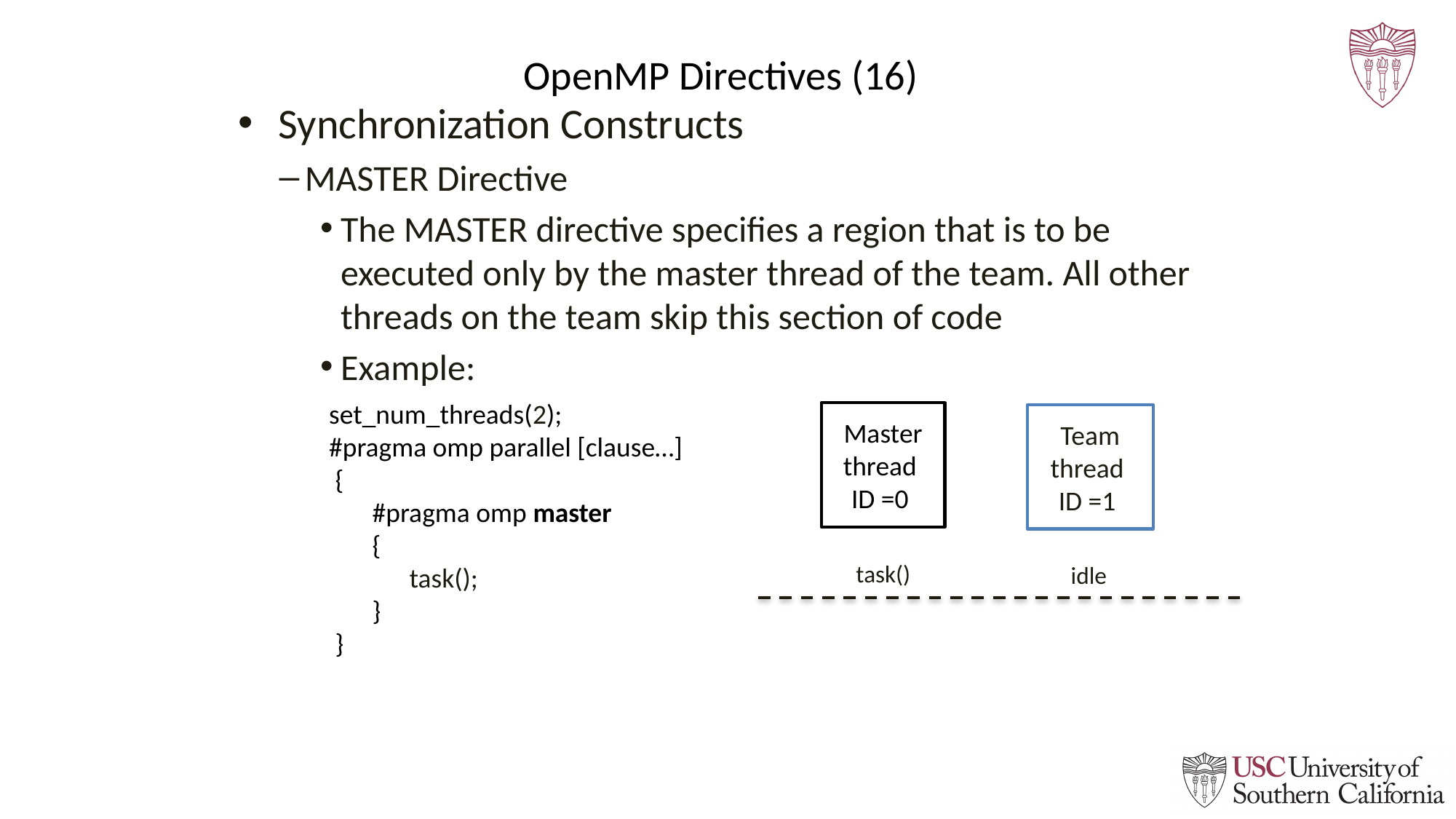

# OpenMP Directives (16)
 Synchronization Constructs
MASTER Directive
The MASTER directive specifies a region that is to be executed only by the master thread of the team. All other threads on the team skip this section of code
Example:

 set_num_threads(2);
 #pragma omp parallel [clause…]
  {
        #pragma omp master
        {
              task();
        }
  }
Master thread
ID =0
Team thread
ID =1
task()
  idle